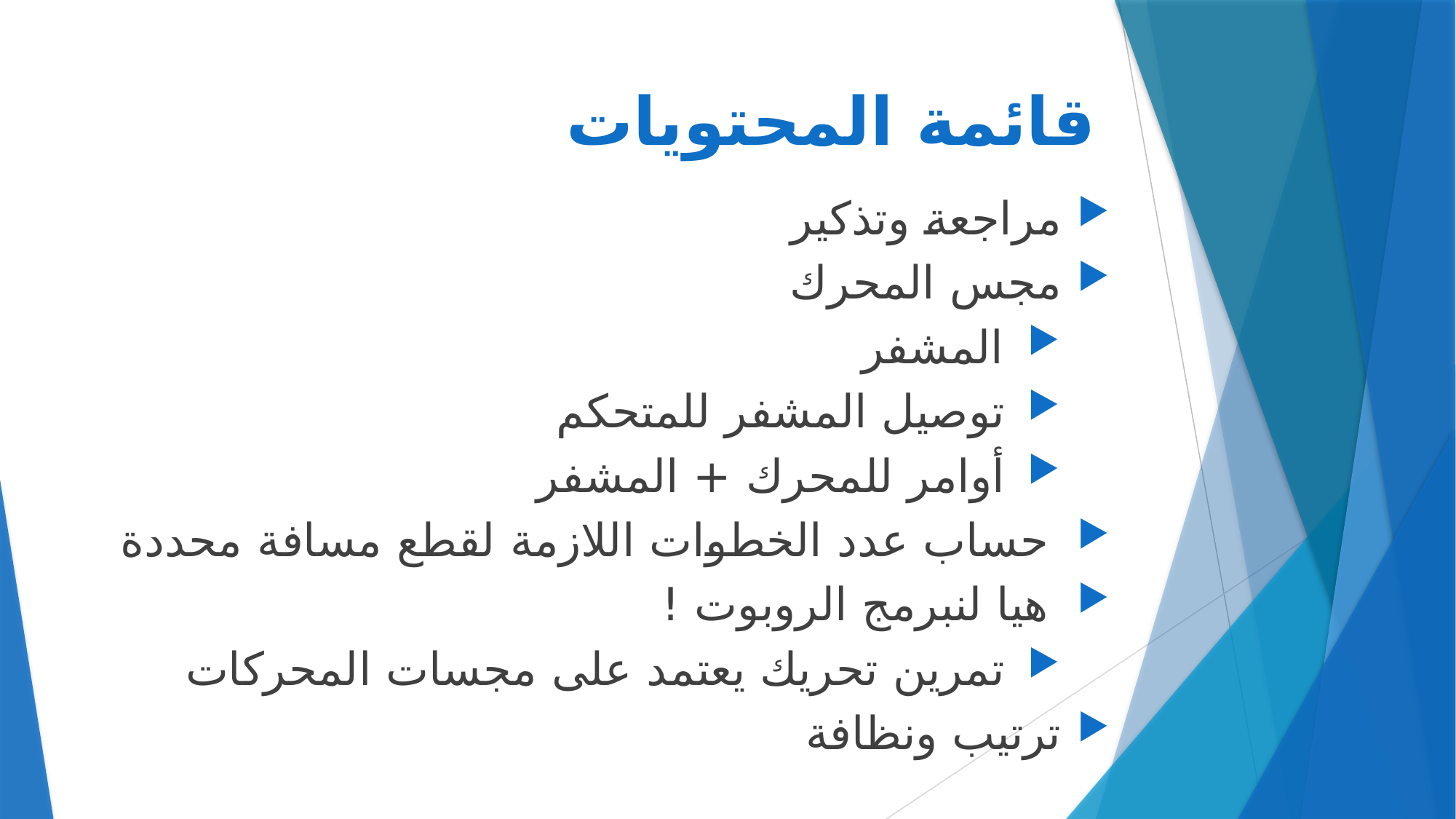

# قائمة المحتويات
مراجعة وتذكير
مجس المحرك
 المشفر
 توصيل المشفر للمتحكم
 أوامر للمحرك + المشفر
 حساب عدد الخطوات اللازمة لقطع مسافة محددة
 هيا لنبرمج الروبوت !
 تمرين تحريك يعتمد على مجسات المحركات
ترتيب ونظافة